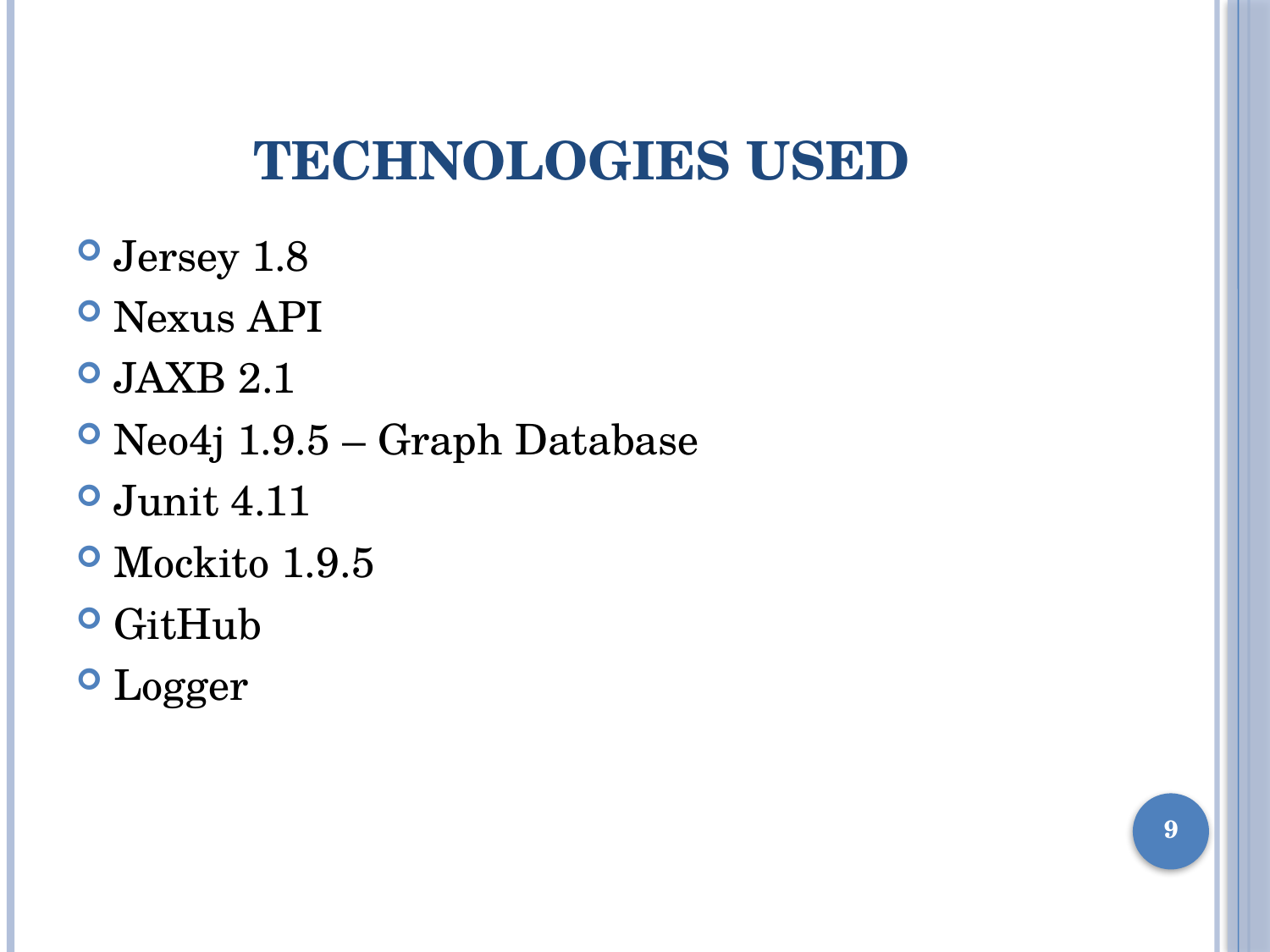

# Technologies Used
Jersey 1.8
Nexus API
JAXB 2.1
Neo4j 1.9.5 – Graph Database
Junit 4.11
Mockito 1.9.5
GitHub
Logger
9